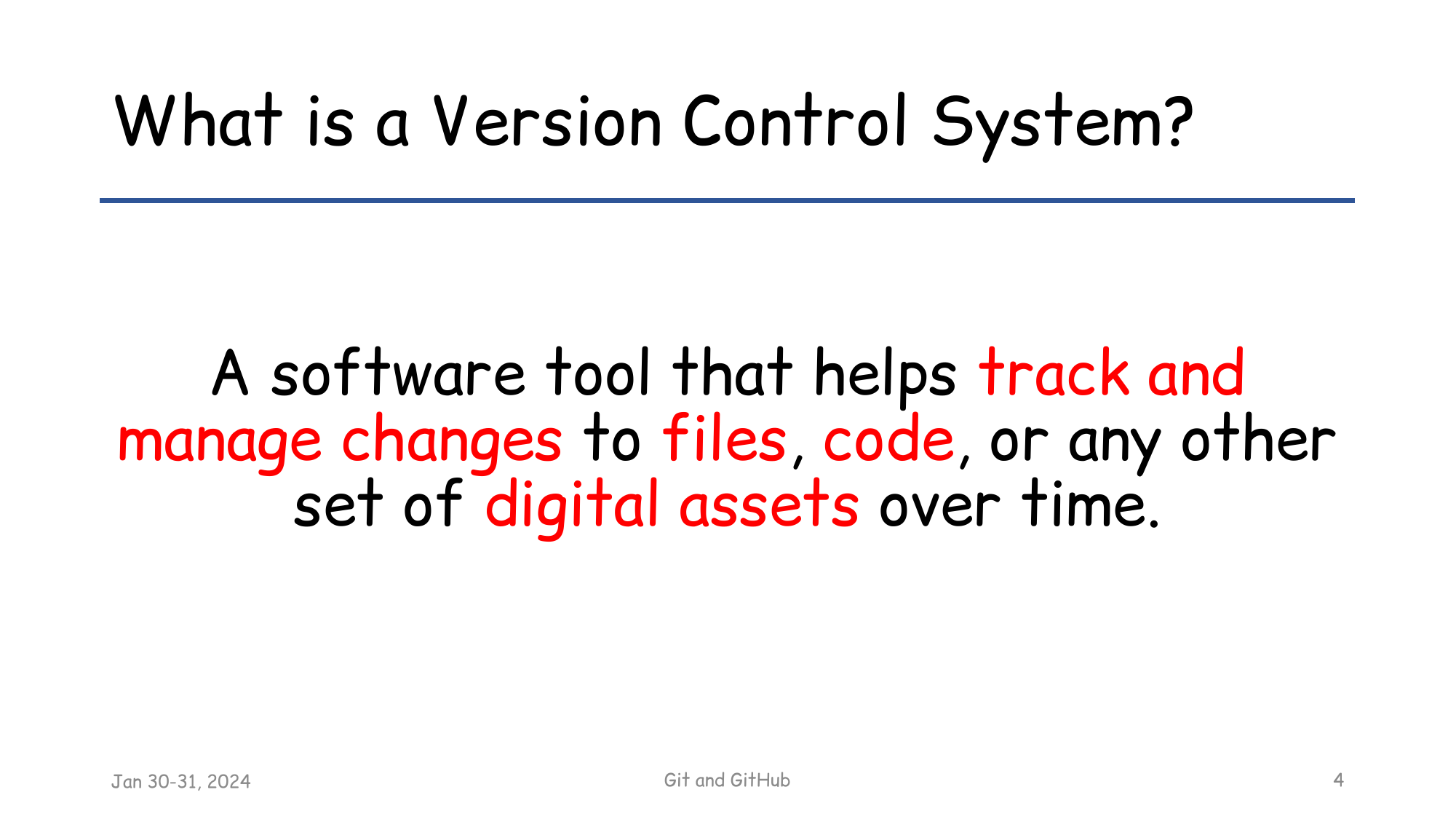

# What is a Version Control System?
A software tool that helps track and manage changes to files, code, or any other set of digital assets over time.
Jan 30-31, 2024
Git and GitHub
4